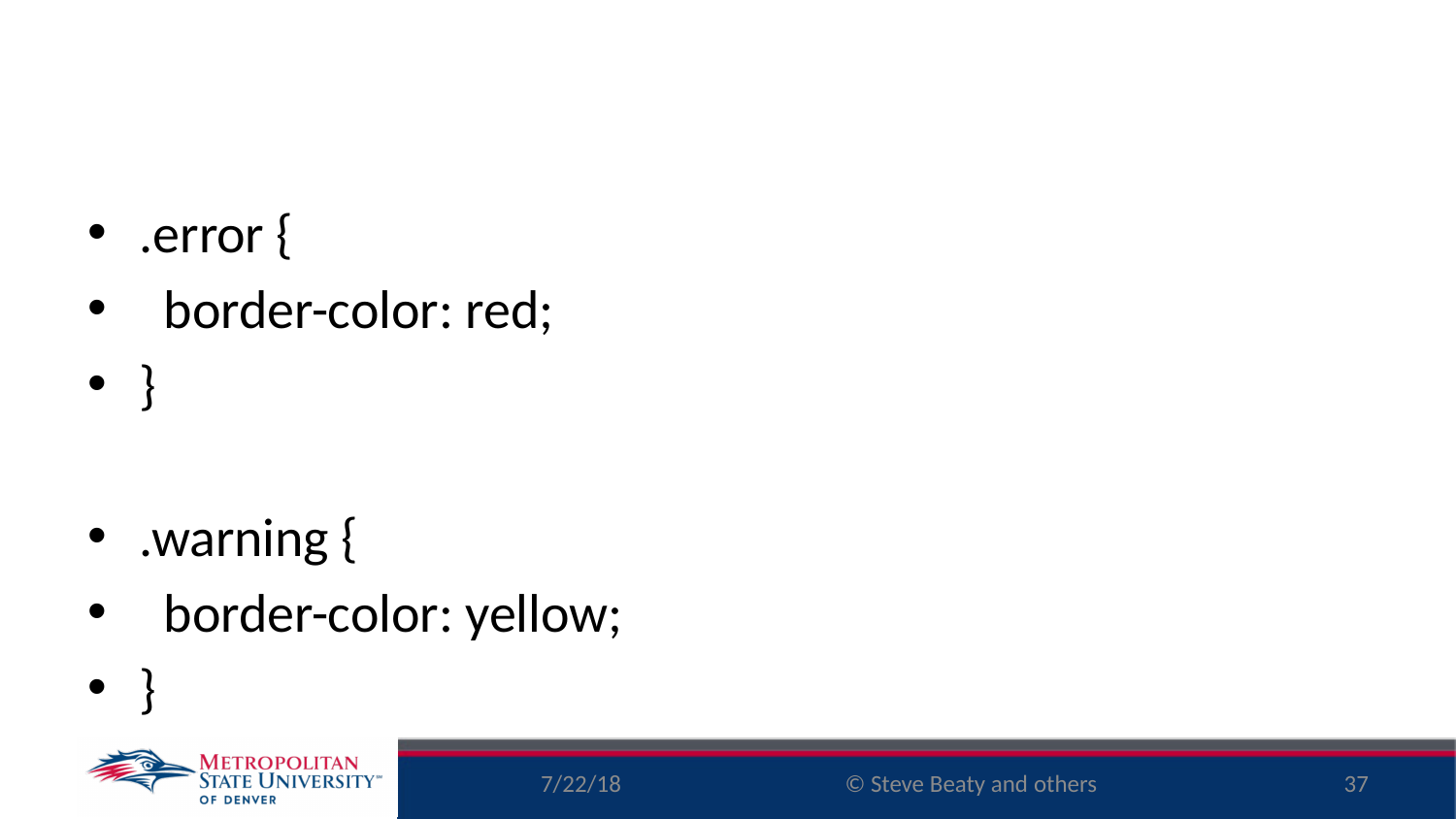

#
.error {
  border-color: red;
}

.warning {
  border-color: yellow;
}

7/22/18
37
© Steve Beaty and others